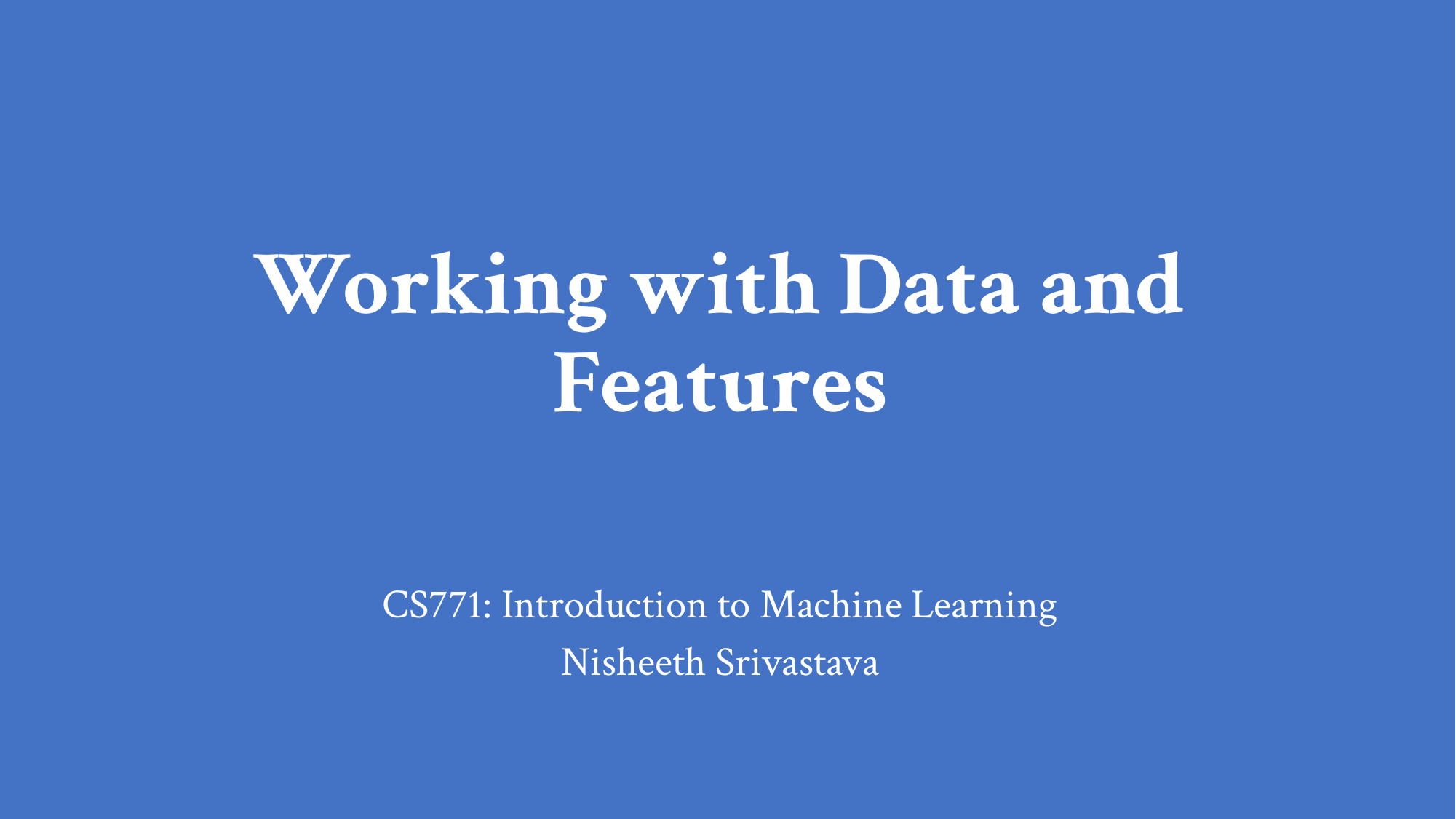

# Working with Data and Features
CS771: Introduction to Machine Learning
Nisheeth Srivastava